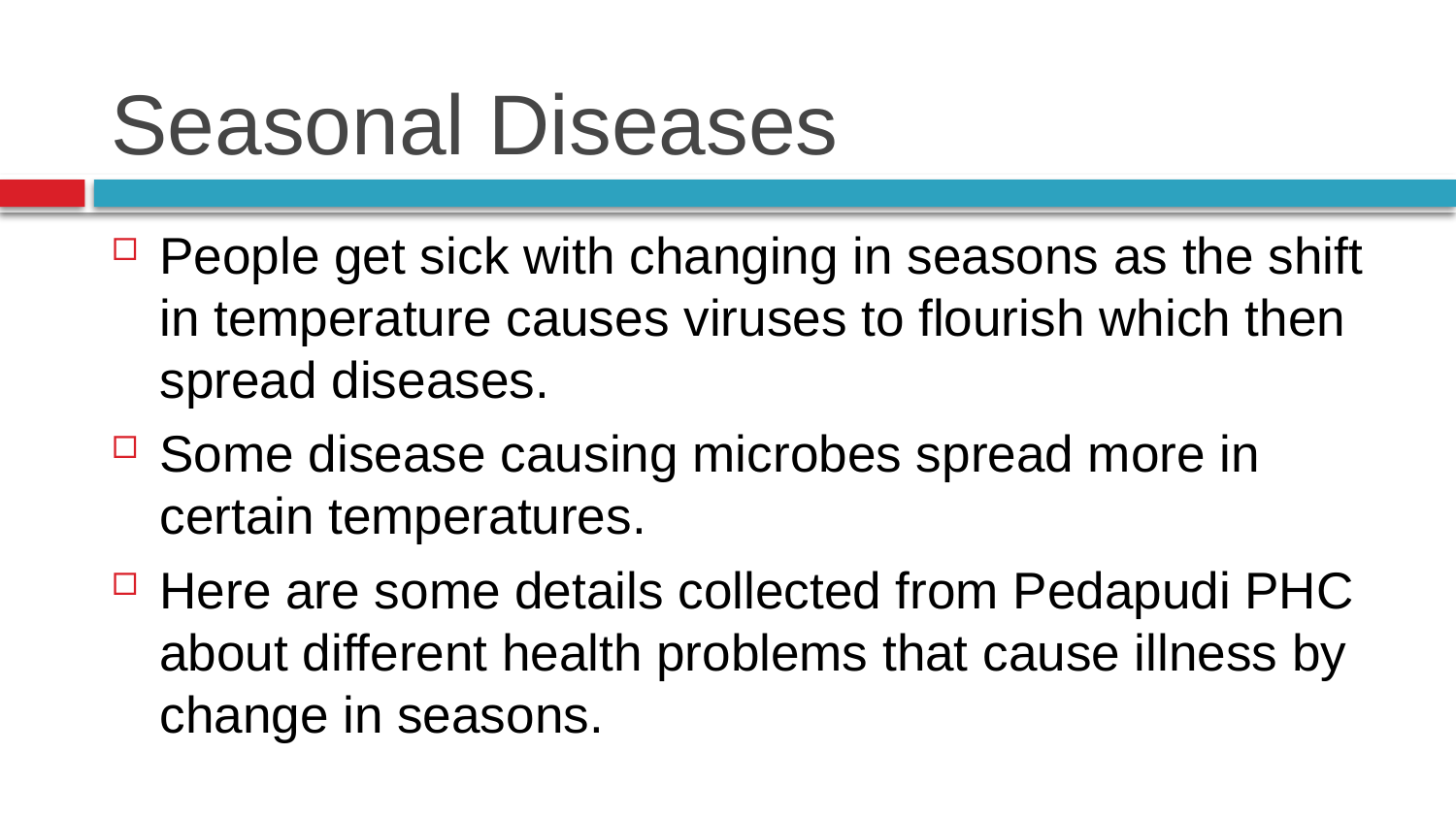

# Seasonal Diseases
People get sick with changing in seasons as the shift in temperature causes viruses to flourish which then spread diseases.
Some disease causing microbes spread more in certain temperatures.
Here are some details collected from Pedapudi PHC about different health problems that cause illness by change in seasons.